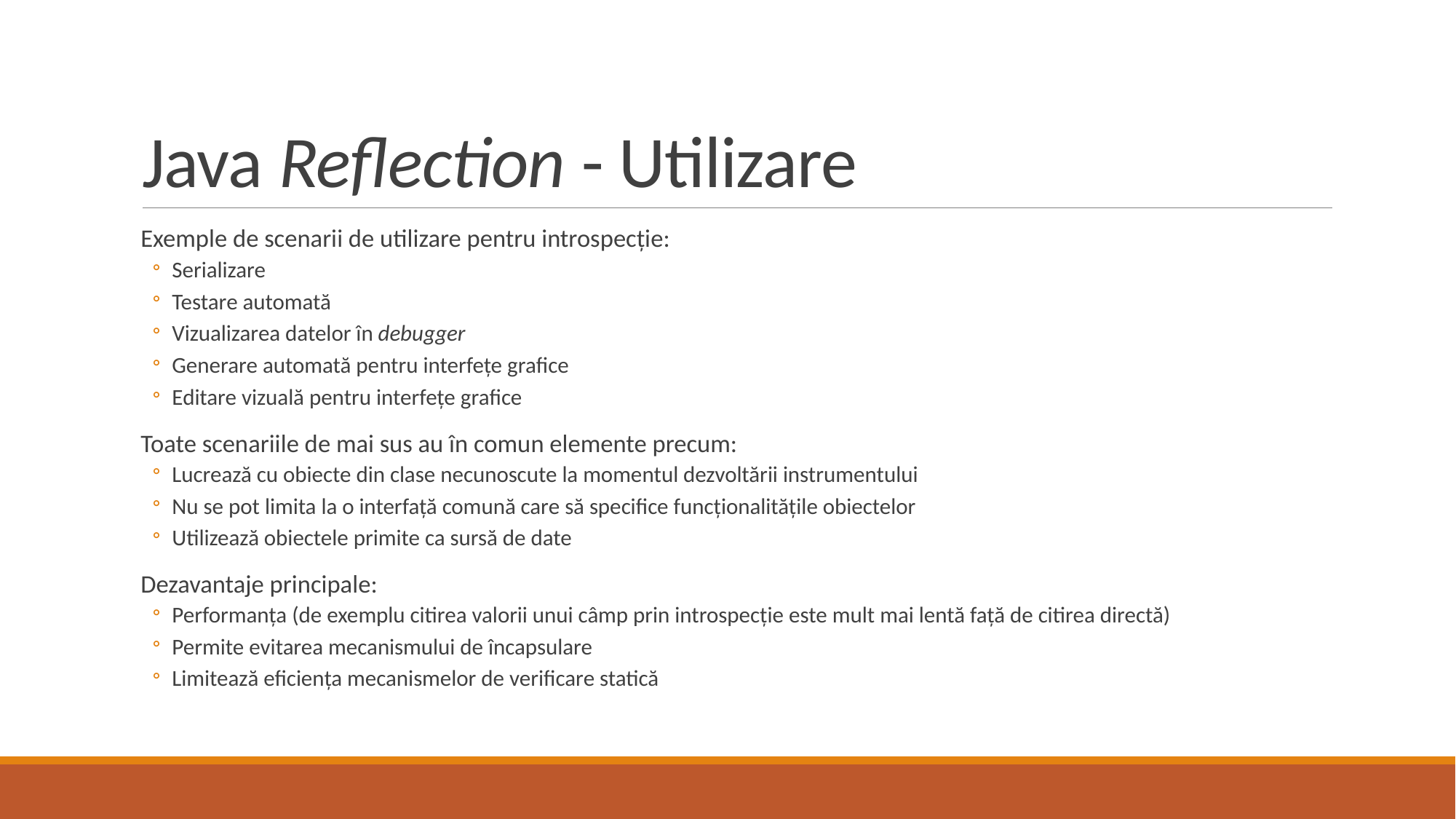

# Java Reflection - Utilizare
Exemple de scenarii de utilizare pentru introspecție:
Serializare
Testare automată
Vizualizarea datelor în debugger
Generare automată pentru interfețe grafice
Editare vizuală pentru interfețe grafice
Toate scenariile de mai sus au în comun elemente precum:
Lucrează cu obiecte din clase necunoscute la momentul dezvoltării instrumentului
Nu se pot limita la o interfață comună care să specifice funcționalitățile obiectelor
Utilizează obiectele primite ca sursă de date
Dezavantaje principale:
Performanța (de exemplu citirea valorii unui câmp prin introspecție este mult mai lentă față de citirea directă)
Permite evitarea mecanismului de încapsulare
Limitează eficiența mecanismelor de verificare statică